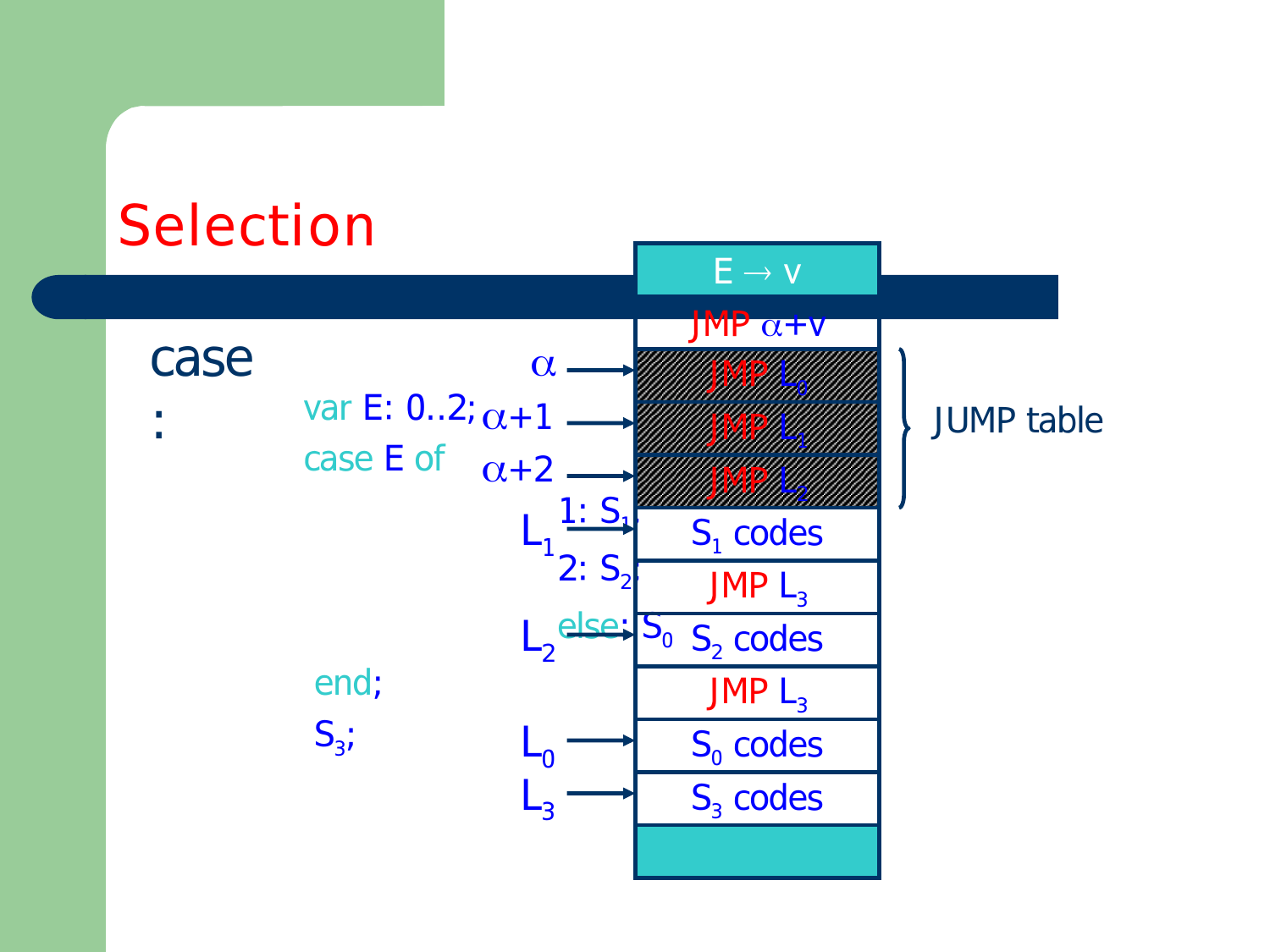

# Selection

E → v
 case:
JMP α+v

		var E: 0..2;
		case E of
				1: S1;
				2: S2;
				else: S0
		 end;
		 S3;

α
JMP L0

α+1
JUMP table
JMP L1

α+2
JMP L2

L1
S1 codes

JMP L3
L2
S2 codes

JMP L3
L0
S0 codes

L3
S3 codes